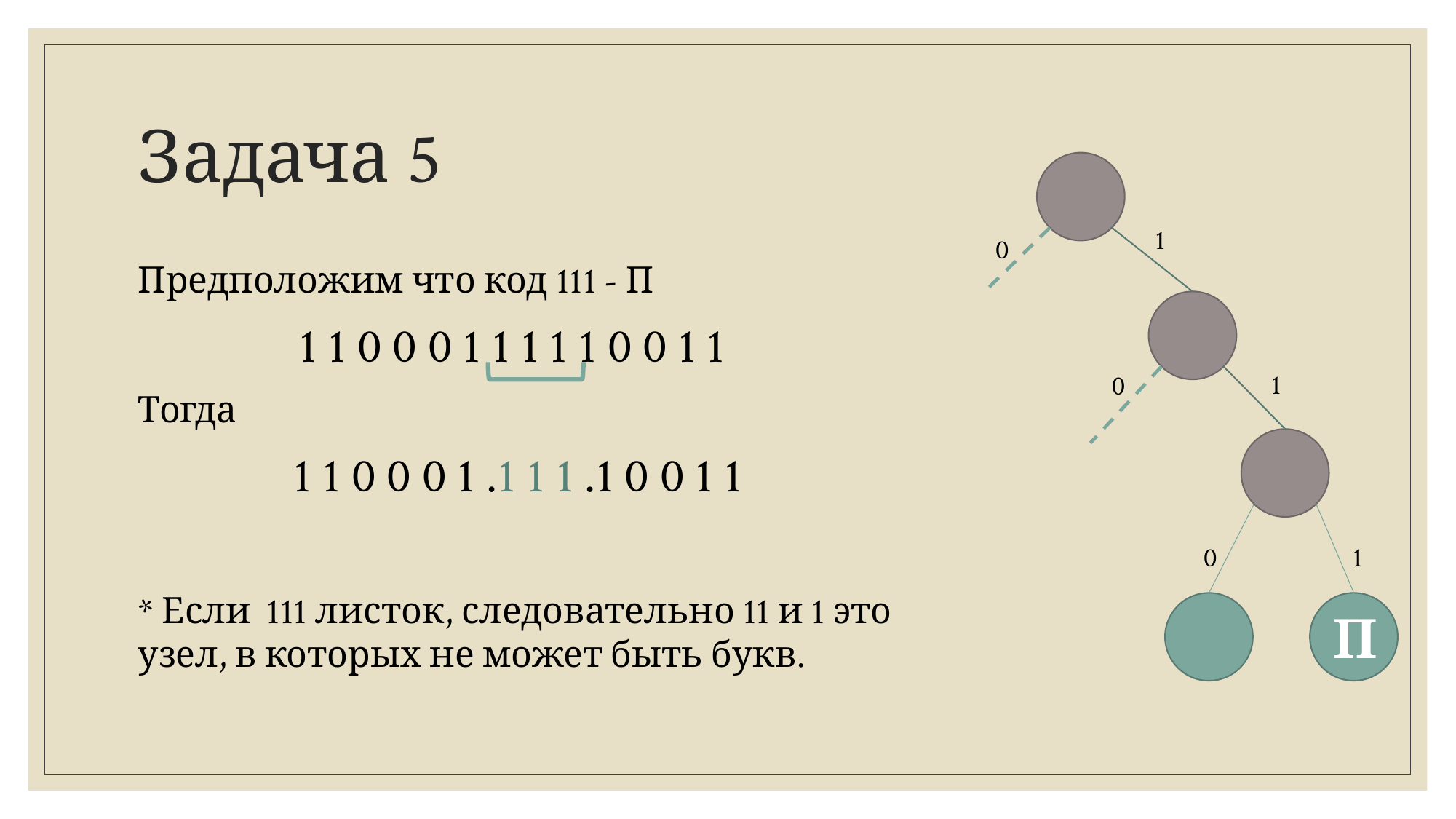

# Задача 5

1
0
Предположим что код 111 - П
1 1 0 0 0 1 1 1 1 1 0 0 1 1
Тогда
1 1 0 0 0 1 .1 1 1 .1 0 0 1 1

* Если  111 листок, следовательно 11 и 1 это узел, в которых не может быть букв.

1
0

1
0

П